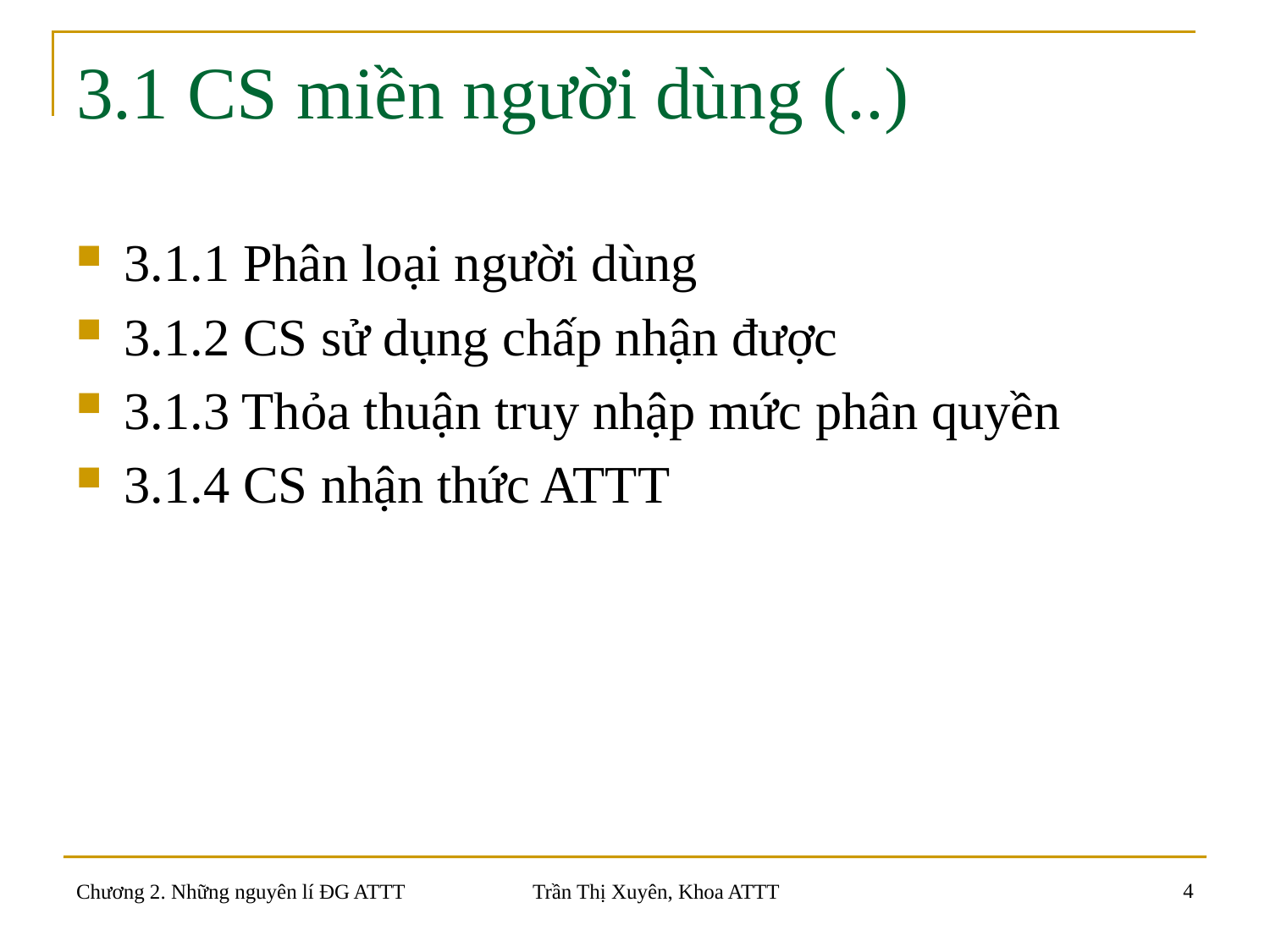

# 3.1 CS miền người dùng (..)
3.1.1 Phân loại người dùng
3.1.2 CS sử dụng chấp nhận được
3.1.3 Thỏa thuận truy nhập mức phân quyền
3.1.4 CS nhận thức ATTT
4
Chương 2. Những nguyên lí ĐG ATTT
Trần Thị Xuyên, Khoa ATTT